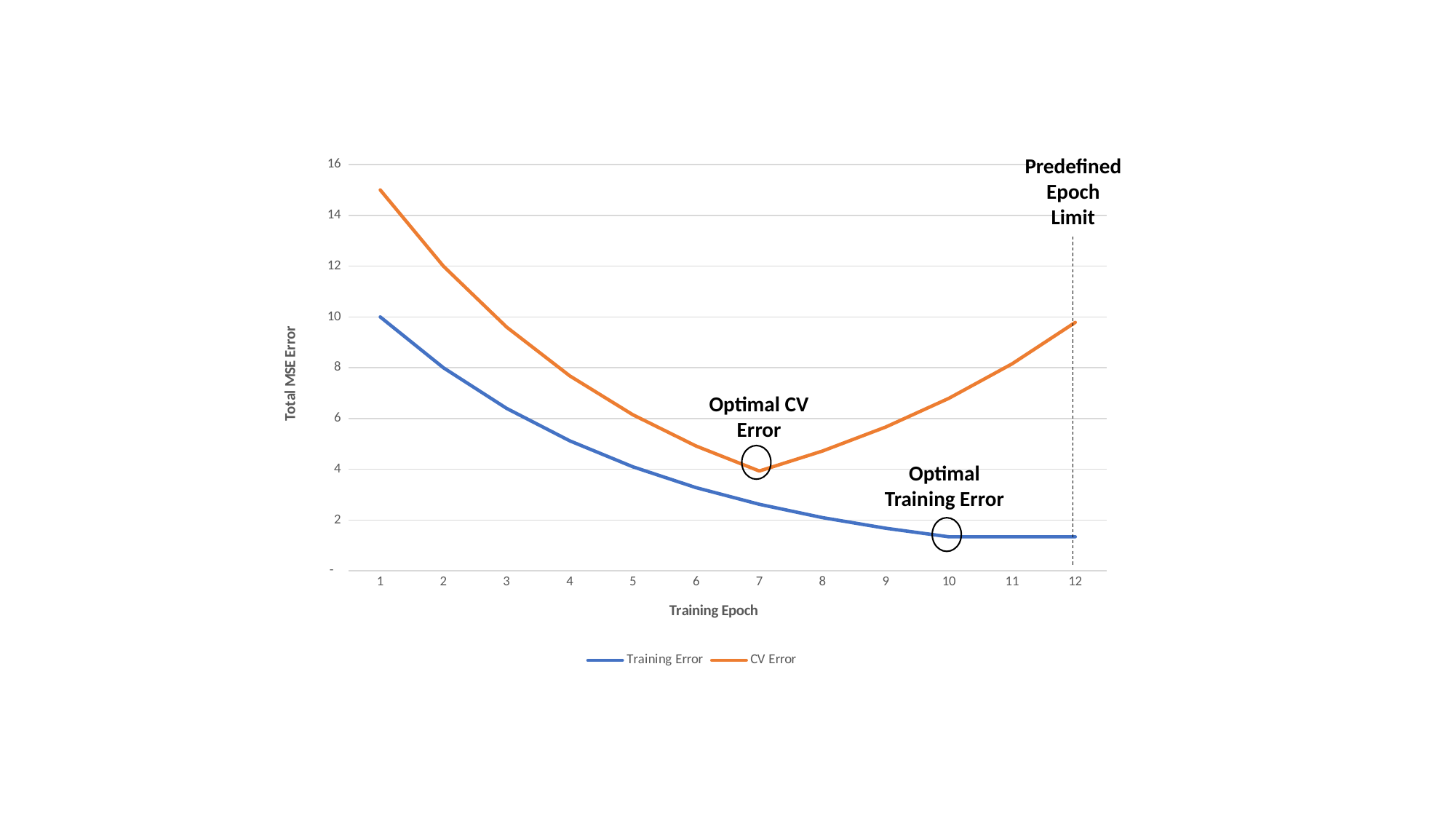

### Chart

| Category | Training Error | CV Error |
|---|---|---|
Predefined
Epoch
Limit
Optimal CV Error
Optimal Training Error